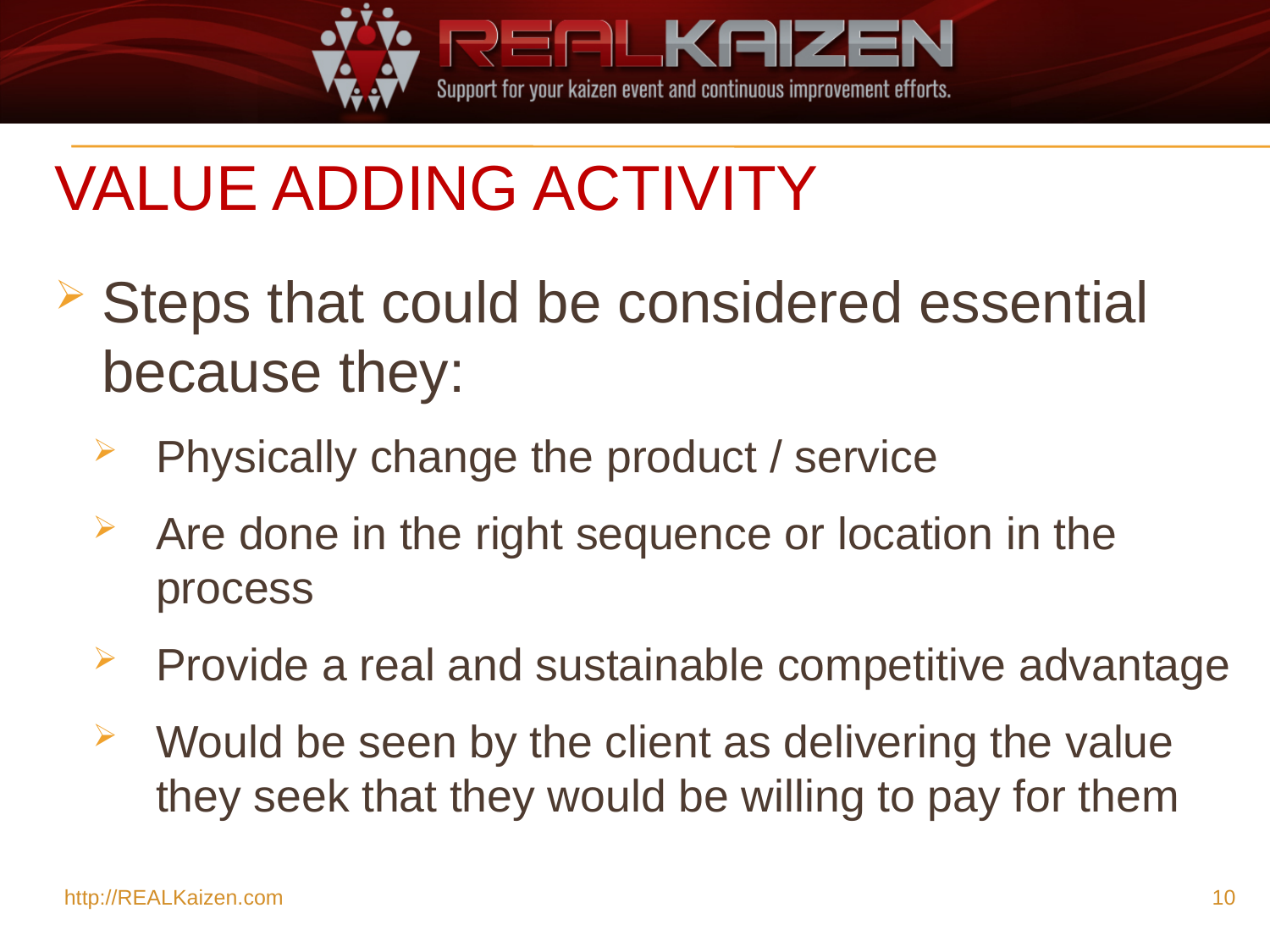

# Value Adding Activity
Steps that could be considered essential because they:
Physically change the product / service
Are done in the right sequence or location in the process
Provide a real and sustainable competitive advantage
Would be seen by the client as delivering the value they seek that they would be willing to pay for them

http://REALKaizen.com
10